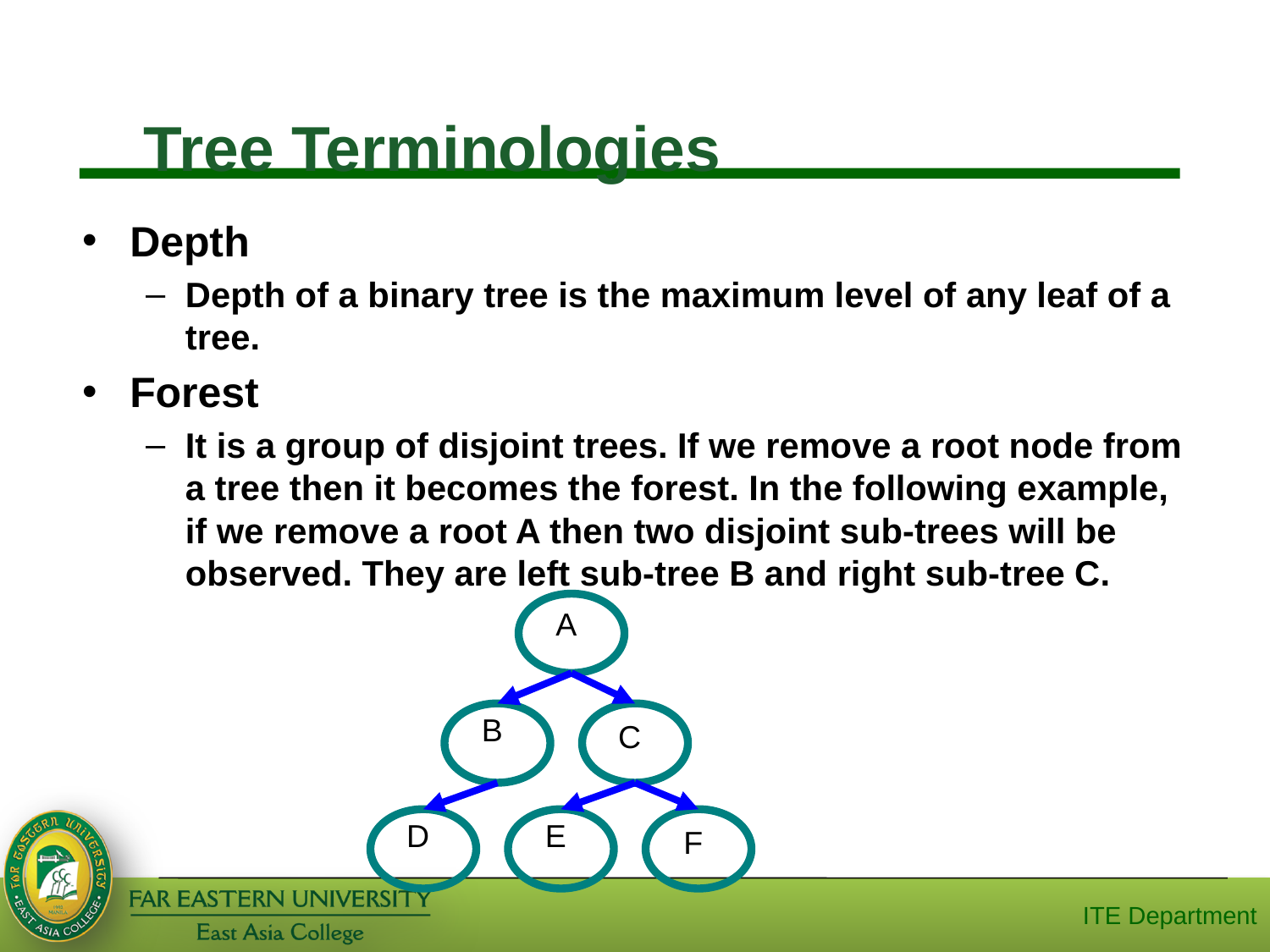

# Tree Terminologies
Depth
Depth of a binary tree is the maximum level of any leaf of a tree.
Forest
It is a group of disjoint trees. If we remove a root node from a tree then it becomes the forest. In the following example, if we remove a root A then two disjoint sub-trees will be observed. They are left sub-tree B and right sub-tree C.

A

B

C

D

E

F